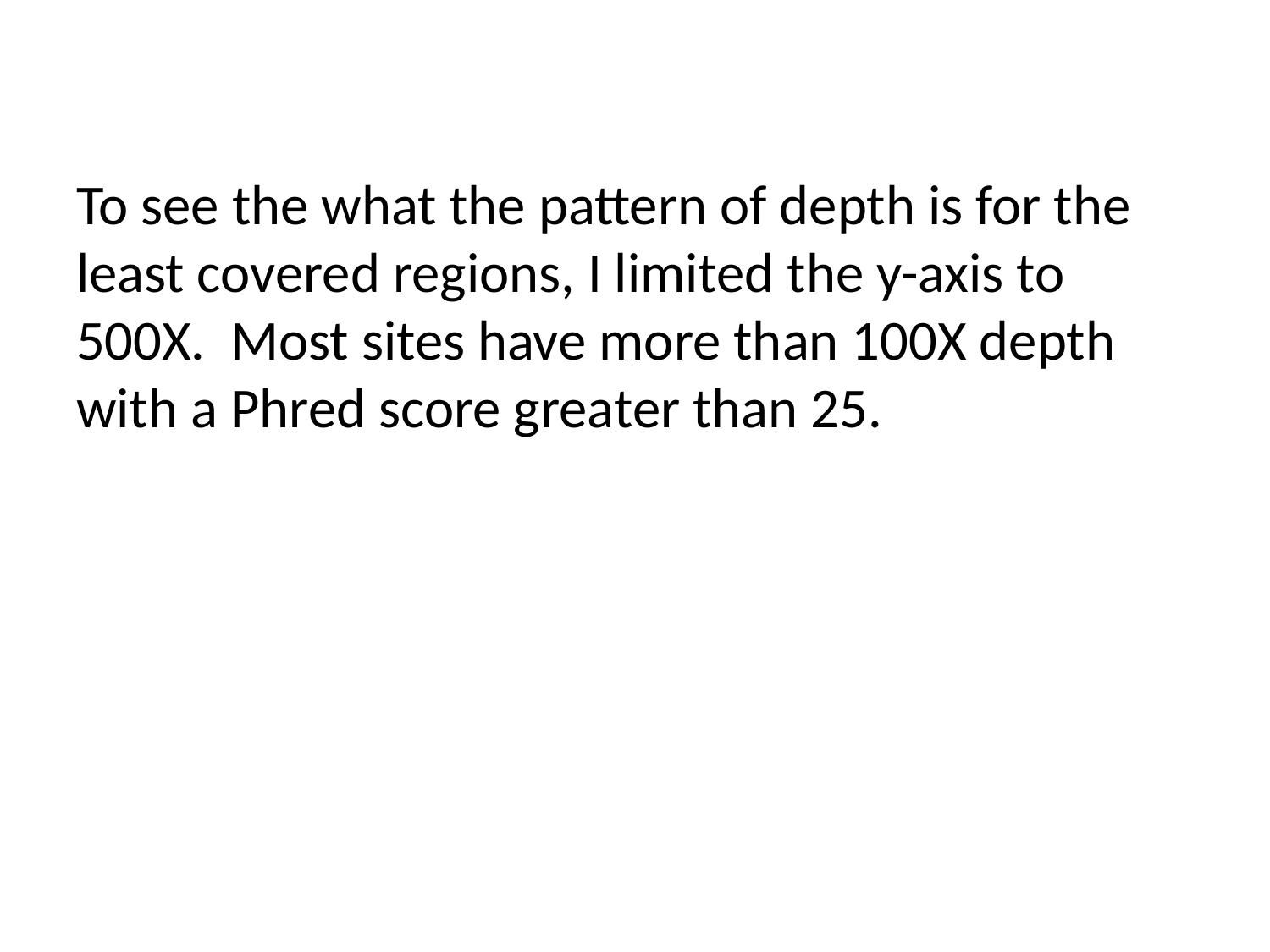

To see the what the pattern of depth is for the least covered regions, I limited the y-axis to 500X.  Most sites have more than 100X depth with a Phred score greater than 25.